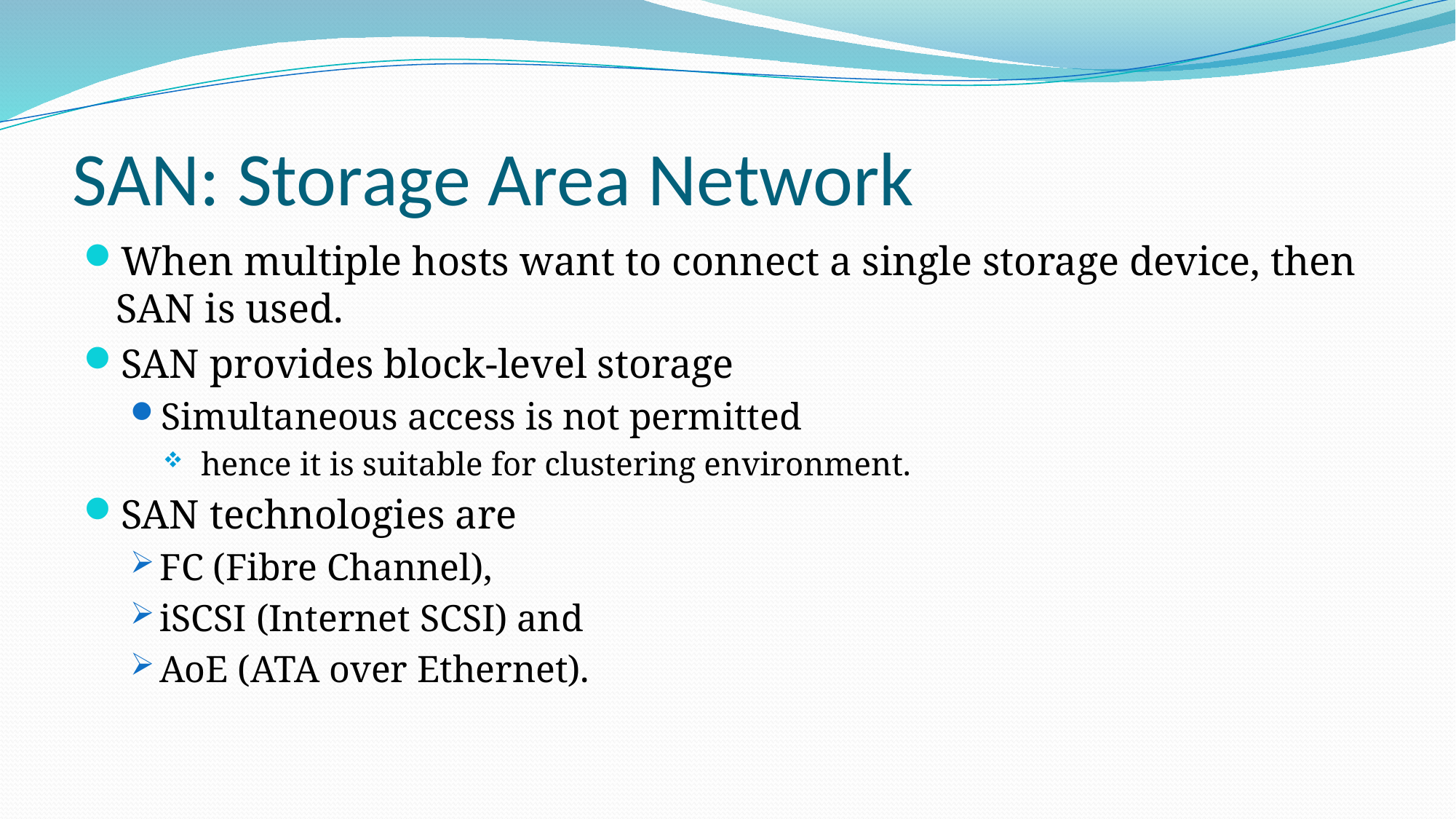

# SAN: Storage Area Network
When multiple hosts want to connect a single storage device, then SAN is used.
SAN provides block-level storage
Simultaneous access is not permitted
 hence it is suitable for clustering environment.
SAN technologies are
FC (Fibre Channel),
iSCSI (Internet SCSI) and
AoE (ATA over Ethernet).